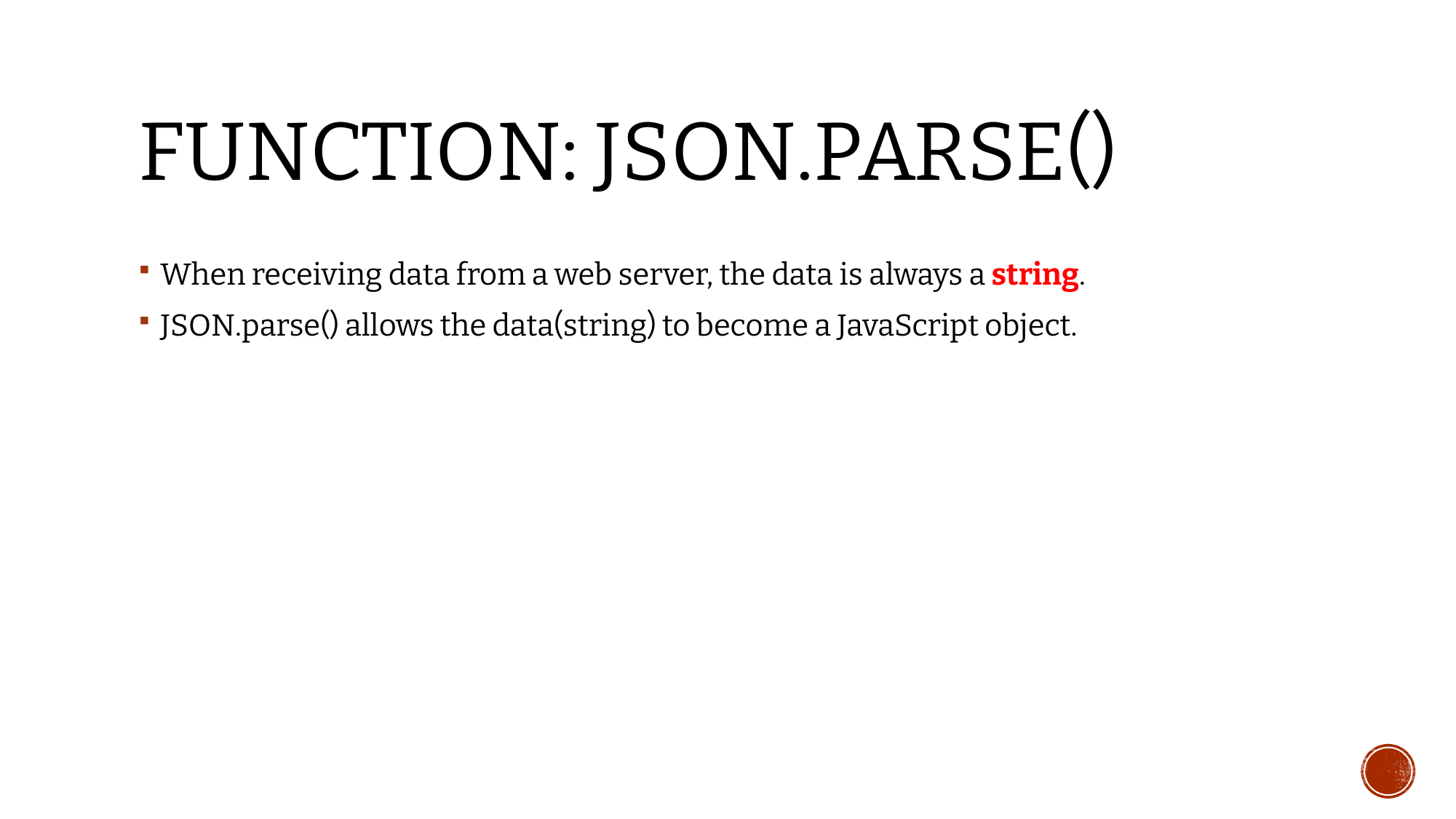

# Function: JSON.parse()
When receiving data from a web server, the data is always a string.
JSON.parse() allows the data(string) to become a JavaScript object.